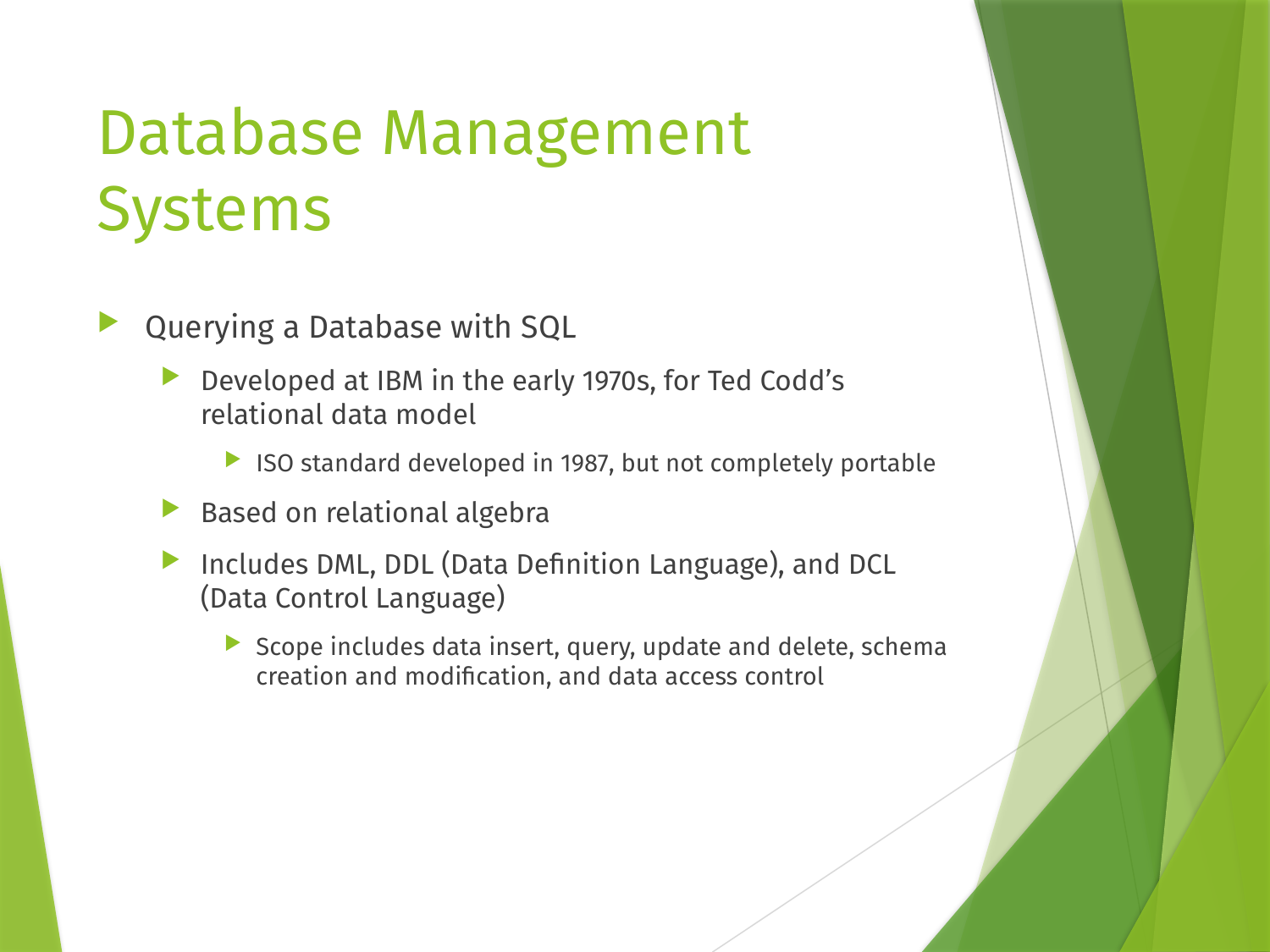

# Database Management Systems
Querying a Database with SQL
Developed at IBM in the early 1970s, for Ted Codd’s relational data model
ISO standard developed in 1987, but not completely portable
Based on relational algebra
Includes DML, DDL (Data Definition Language), and DCL (Data Control Language)
Scope includes data insert, query, update and delete, schema creation and modification, and data access control